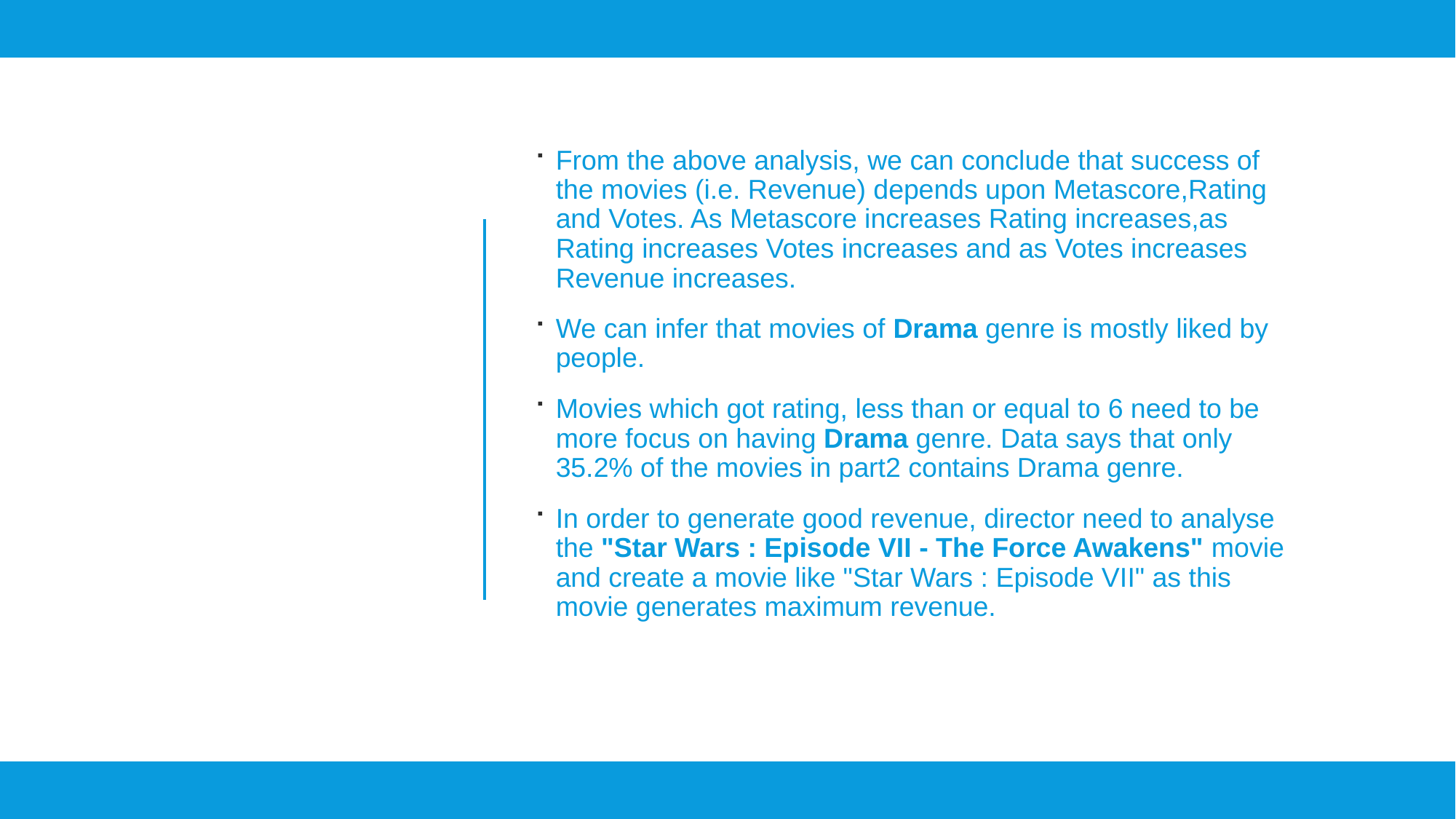

From the above analysis, we can conclude that success of the movies (i.e. Revenue) depends upon Metascore,Rating and Votes. As Metascore increases Rating increases,as Rating increases Votes increases and as Votes increases Revenue increases.
We can infer that movies of Drama genre is mostly liked by people.
Movies which got rating, less than or equal to 6 need to be more focus on having Drama genre. Data says that only 35.2% of the movies in part2 contains Drama genre.
In order to generate good revenue, director need to analyse the "Star Wars : Episode VII - The Force Awakens" movie and create a movie like "Star Wars : Episode VII" as this movie generates maximum revenue.